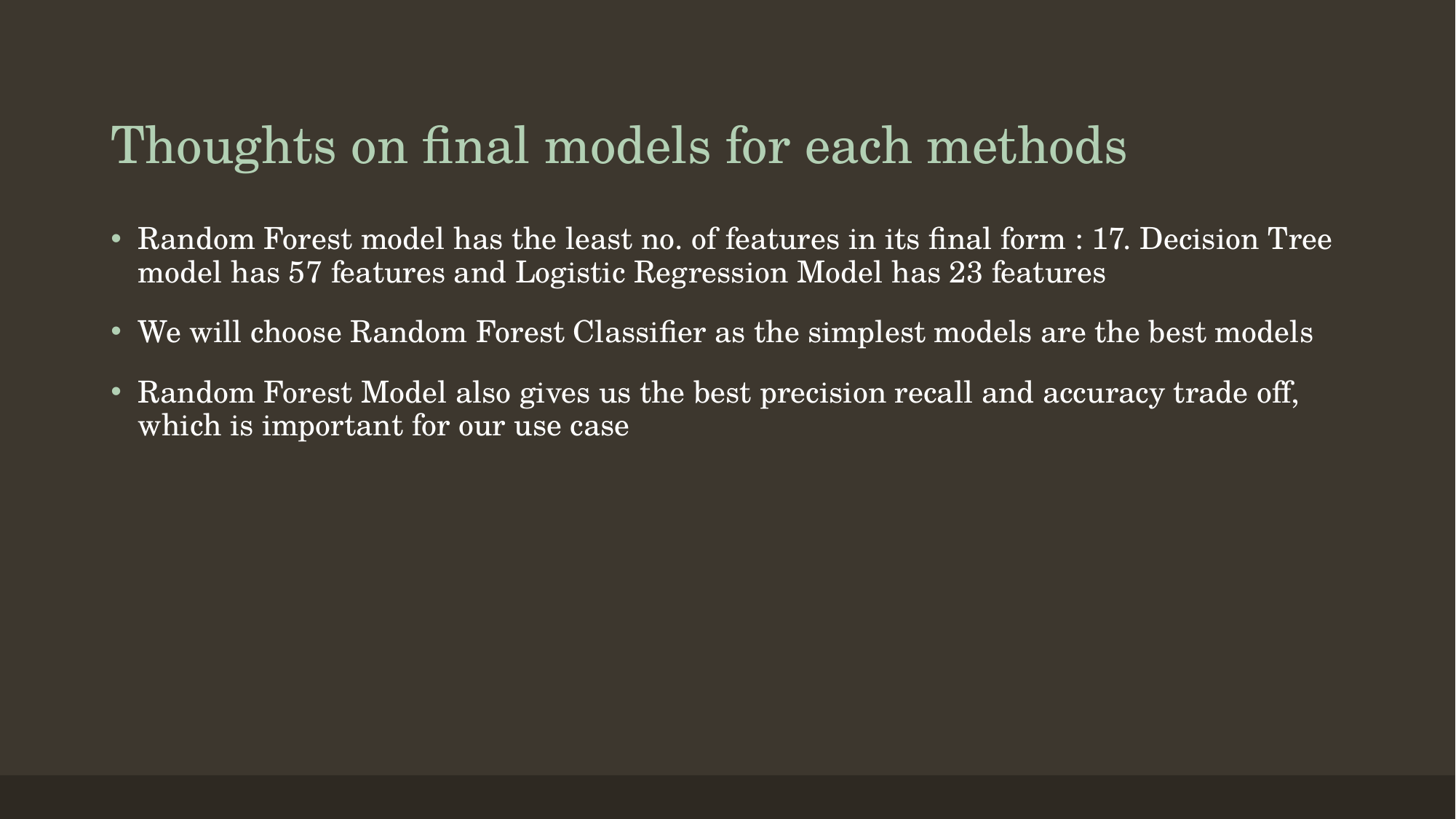

# Thoughts on final models for each methods
Random Forest model has the least no. of features in its final form : 17. Decision Tree model has 57 features and Logistic Regression Model has 23 features
We will choose Random Forest Classifier as the simplest models are the best models
Random Forest Model also gives us the best precision recall and accuracy trade off, which is important for our use case